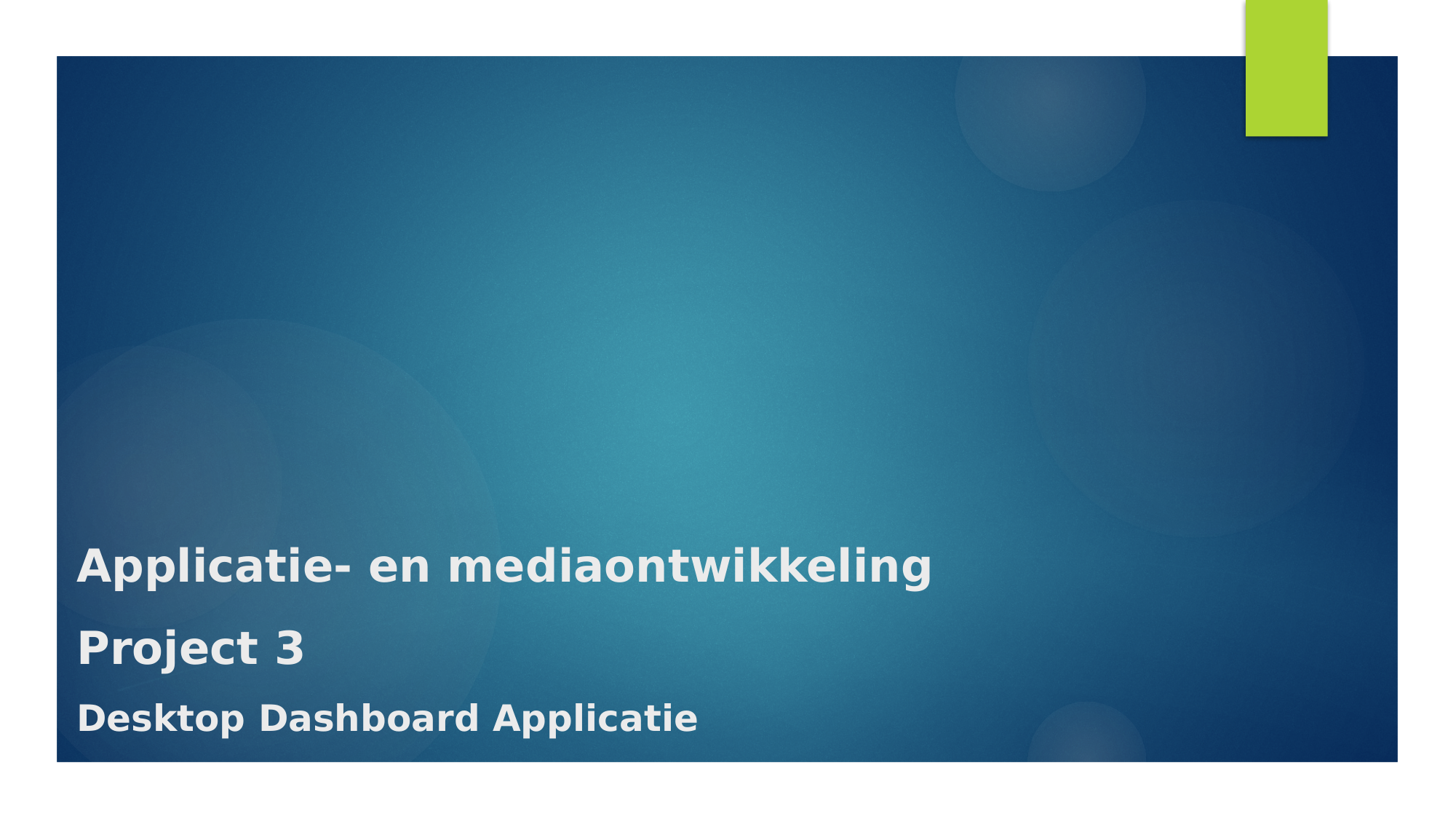

# Applicatie- en mediaontwikkeling Project 3 Desktop Dashboard Applicatie